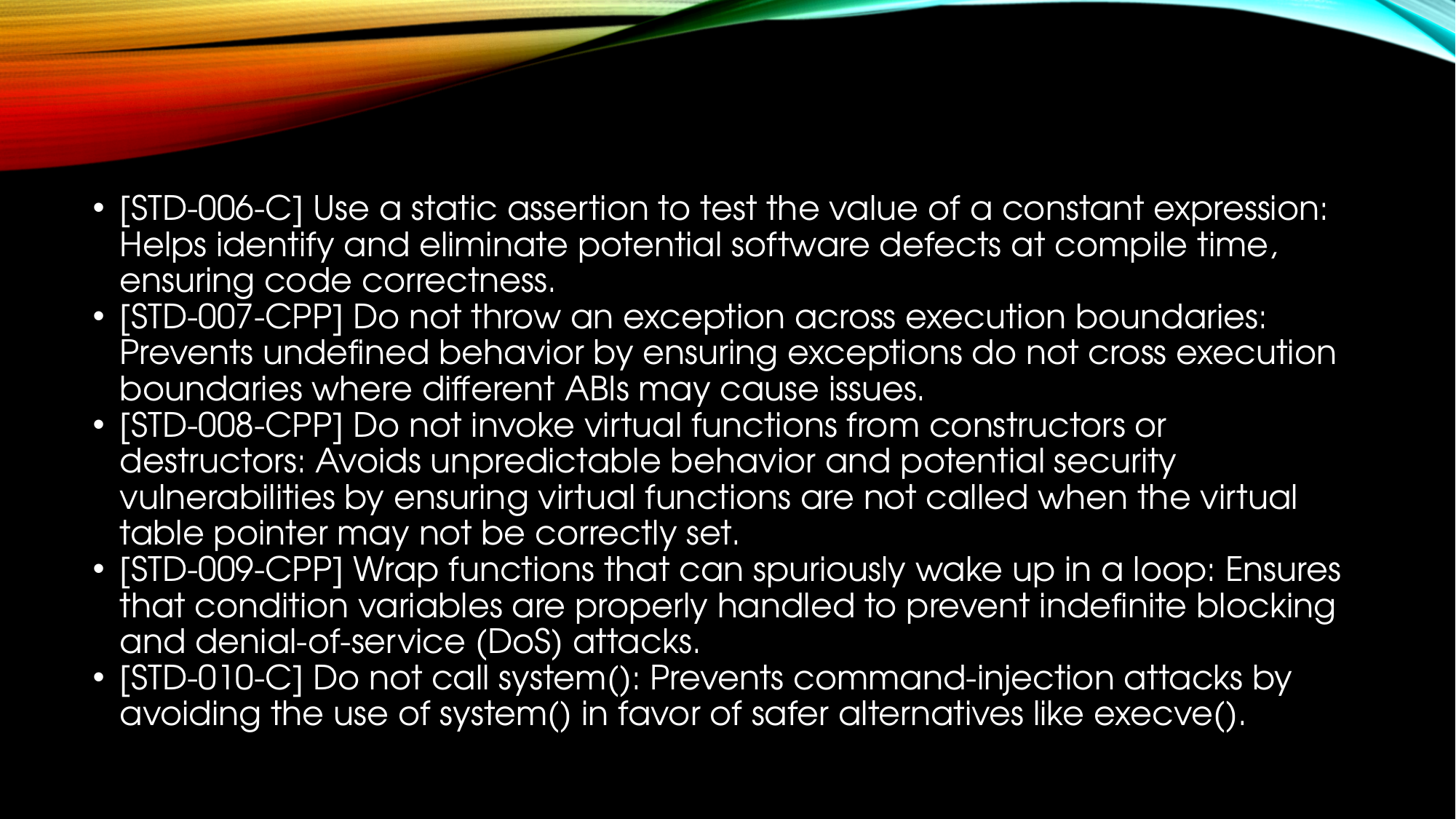

[STD-006-C] Use a static assertion to test the value of a constant expression: Helps identify and eliminate potential software defects at compile time, ensuring code correctness.
[STD-007-CPP] Do not throw an exception across execution boundaries: Prevents undefined behavior by ensuring exceptions do not cross execution boundaries where different ABIs may cause issues.
[STD-008-CPP] Do not invoke virtual functions from constructors or destructors: Avoids unpredictable behavior and potential security vulnerabilities by ensuring virtual functions are not called when the virtual table pointer may not be correctly set.
[STD-009-CPP] Wrap functions that can spuriously wake up in a loop: Ensures that condition variables are properly handled to prevent indefinite blocking and denial-of-service (DoS) attacks.
[STD-010-C] Do not call system(): Prevents command-injection attacks by avoiding the use of system() in favor of safer alternatives like execve().